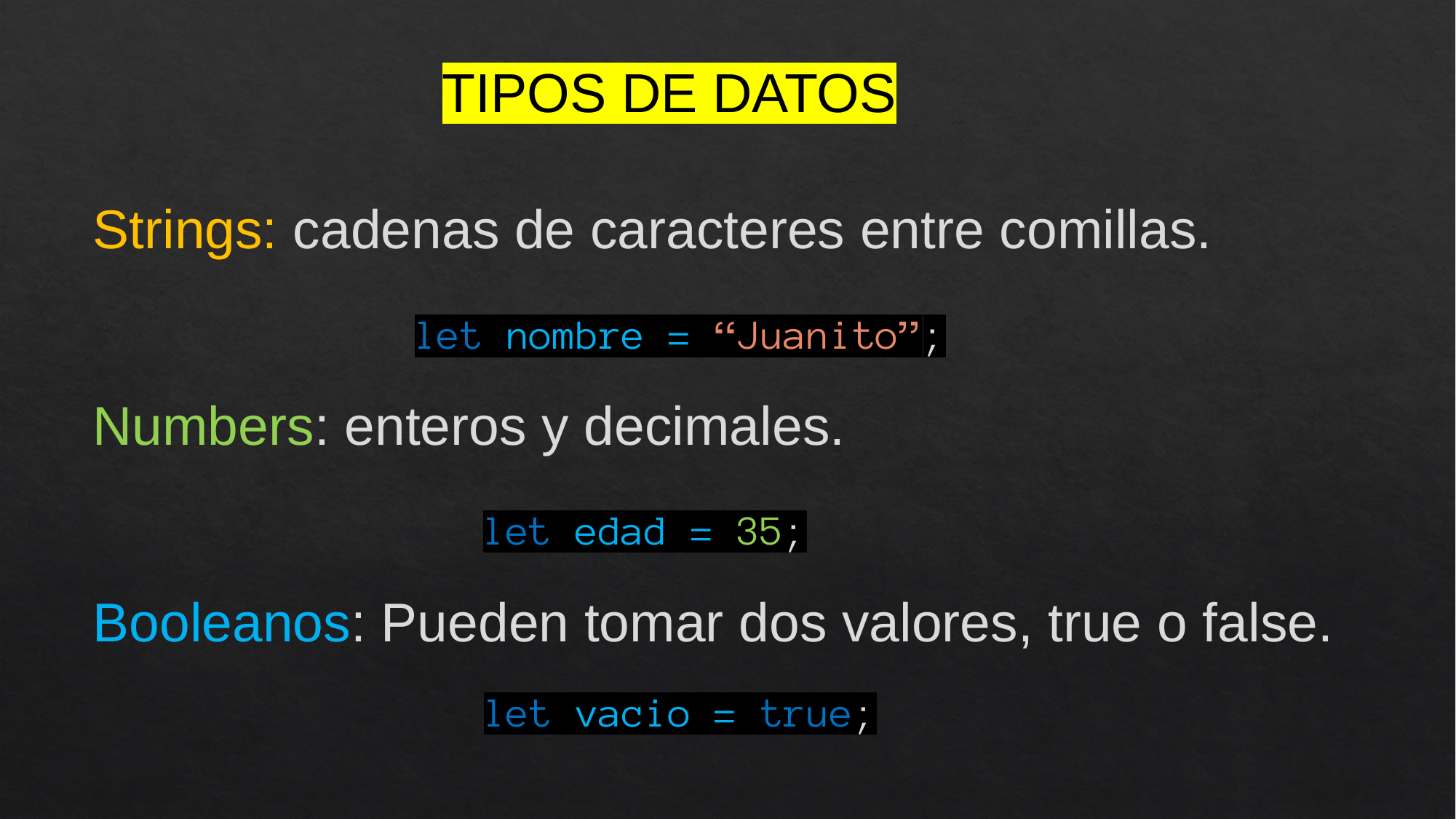

# TIPOS DE DATOS
Strings: cadenas de caracteres entre comillas.

Numbers: enteros y decimales.

Booleanos: Pueden tomar dos valores, true o false.

let nombre = “Juanito”;
let edad = 35;
let vacio = true;